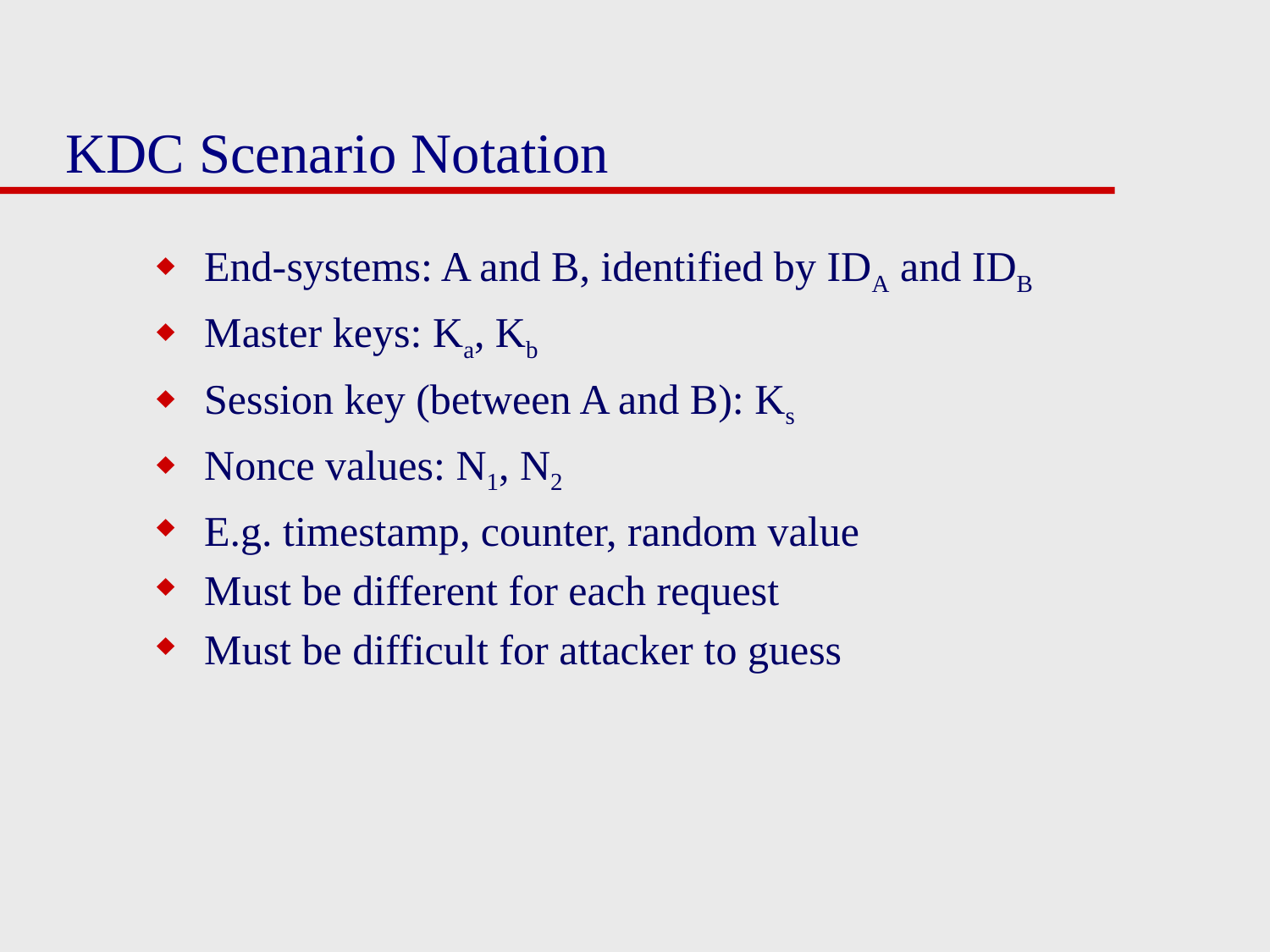

# KDC Scenario Notation
End-systems: A and B, identified by IDA and IDB
Master keys: Ka, Kb
Session key (between A and B): Ks
Nonce values: N1, N2
E.g. timestamp, counter, random value
Must be different for each request
Must be difficult for attacker to guess